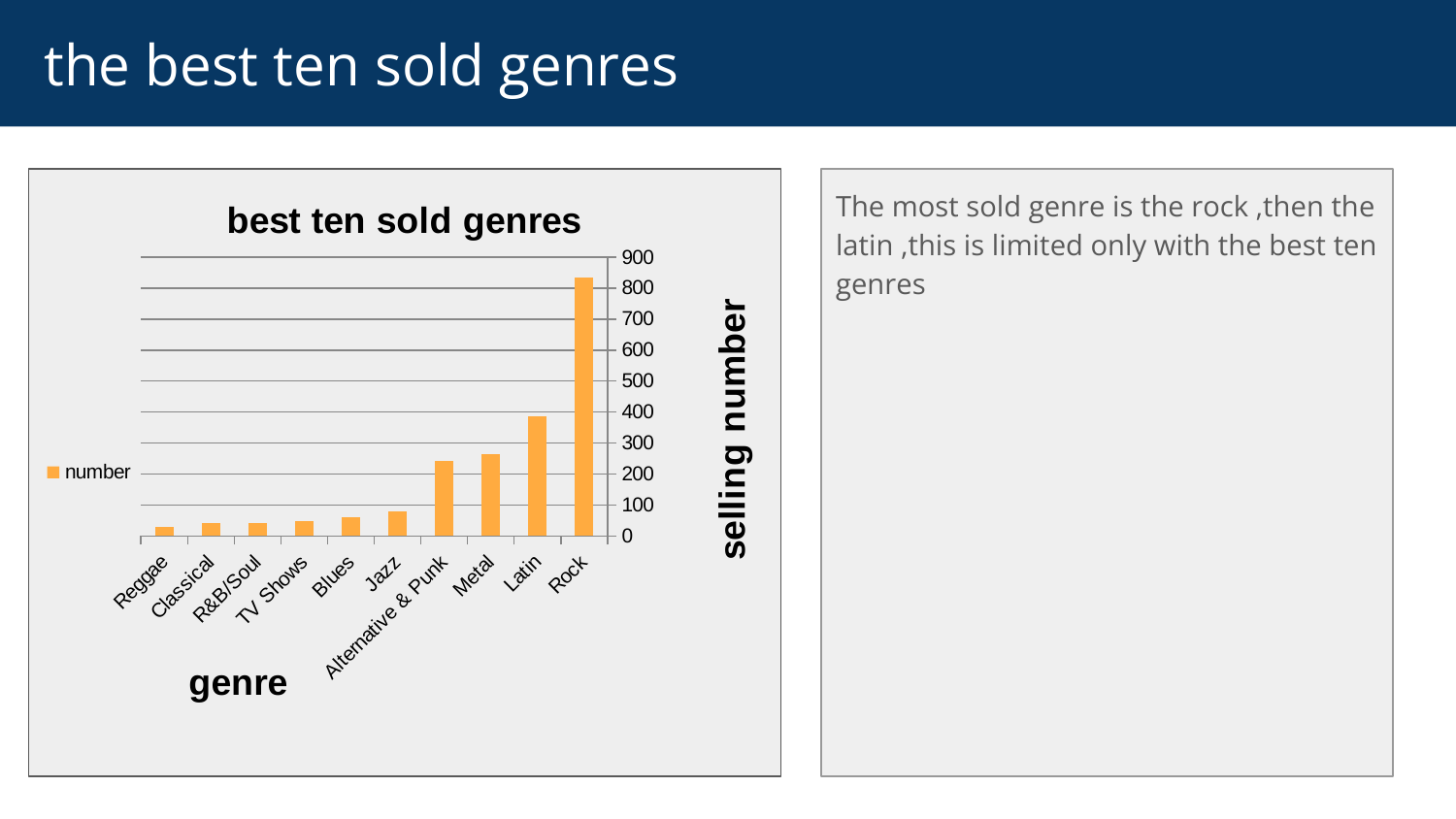

# the best ten sold genres

### Chart: best ten sold genres

| Category | number |
|---|---|
| Rock | 835.0 |
| Latin | 386.0 |
| Metal | 264.0 |
| Alternative & Punk | 244.0 |
| Jazz | 80.0 |
| Blues | 61.0 |
| TV Shows | 47.0 |
| R&B/Soul | 41.0 |
| Classical | 41.0 |
| Reggae | 30.0 |
The most sold genre is the rock ,then the latin ,this is limited only with the best ten genres